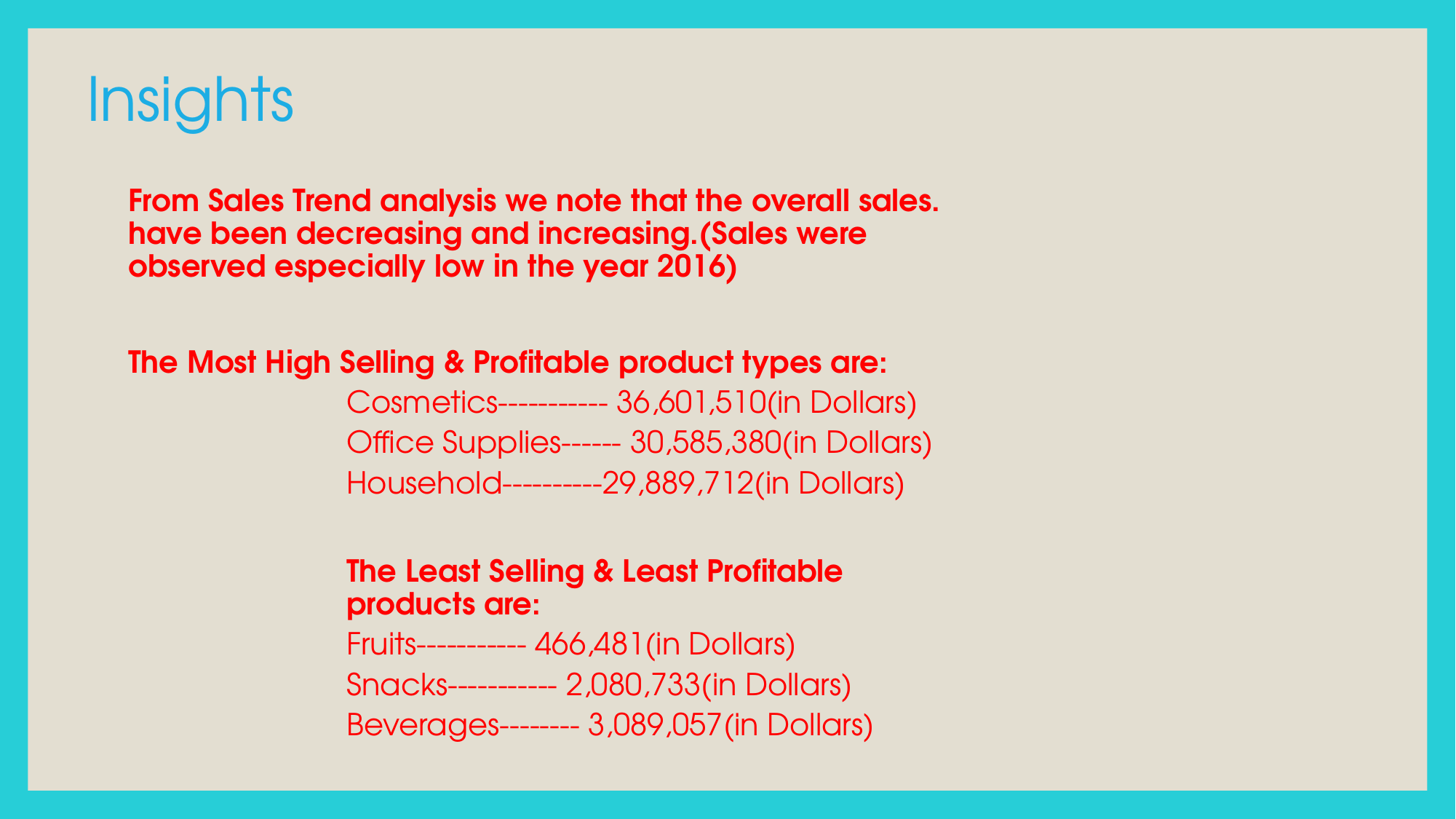

Insights
# From Sales Trend analysis we note that the overall sales. have been decreasing and increasing.(Sales were observed especially low in the year 2016)

The Most High Selling & Profitable product types are:
Cosmetics----------- 36,601,510(in Dollars)
Office Supplies------ 30,585,380(in Dollars)
Household----------29,889,712(in Dollars)

The Least Selling & Least Profitable products are:
Fruits----------- 466,481(in Dollars)
Snacks----------- 2,080,733(in Dollars)
Beverages-------- 3,089,057(in Dollars)